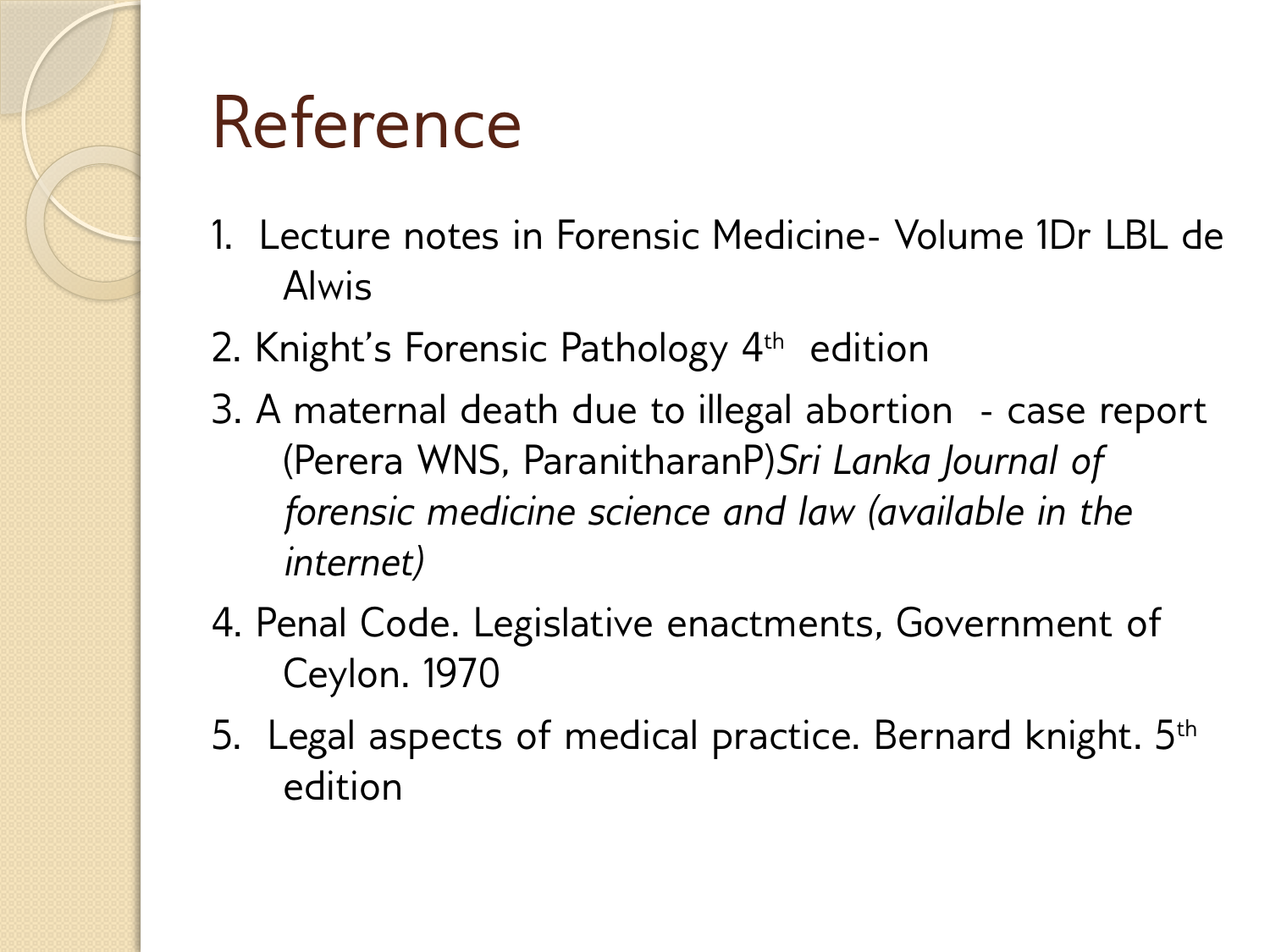

# Reference
1.  Lecture notes in Forensic Medicine- Volume 1Dr LBL de Alwis
2. Knight’s Forensic Pathology 4th  edition
3. A maternal death due to illegal abortion  - case report (Perera WNS, ParanitharanP)Sri Lanka Journal of forensic medicine science and law (available in the internet)
4. Penal Code. Legislative enactments, Government of Ceylon. 1970
5.  Legal aspects of medical practice. Bernard knight. 5th edition